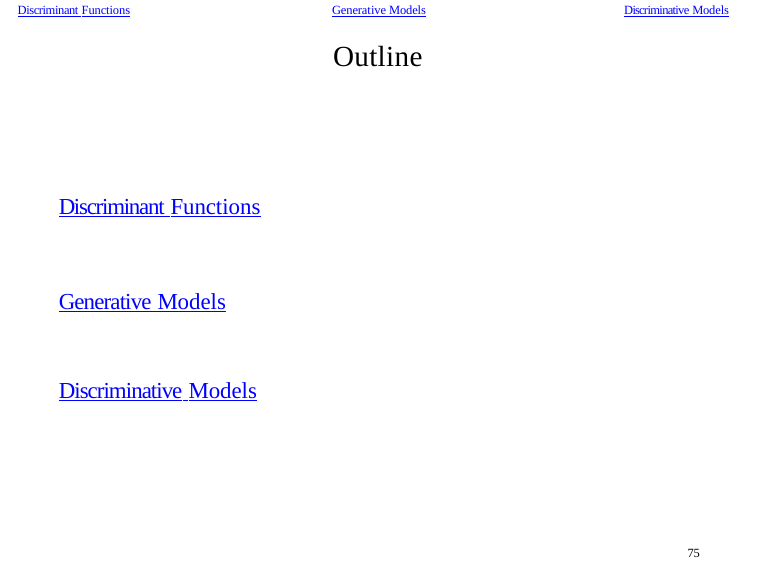

Discriminant Functions
Generative Models
Discriminative Models
Outline
Discriminant Functions

Generative Models
Discriminative Models
75